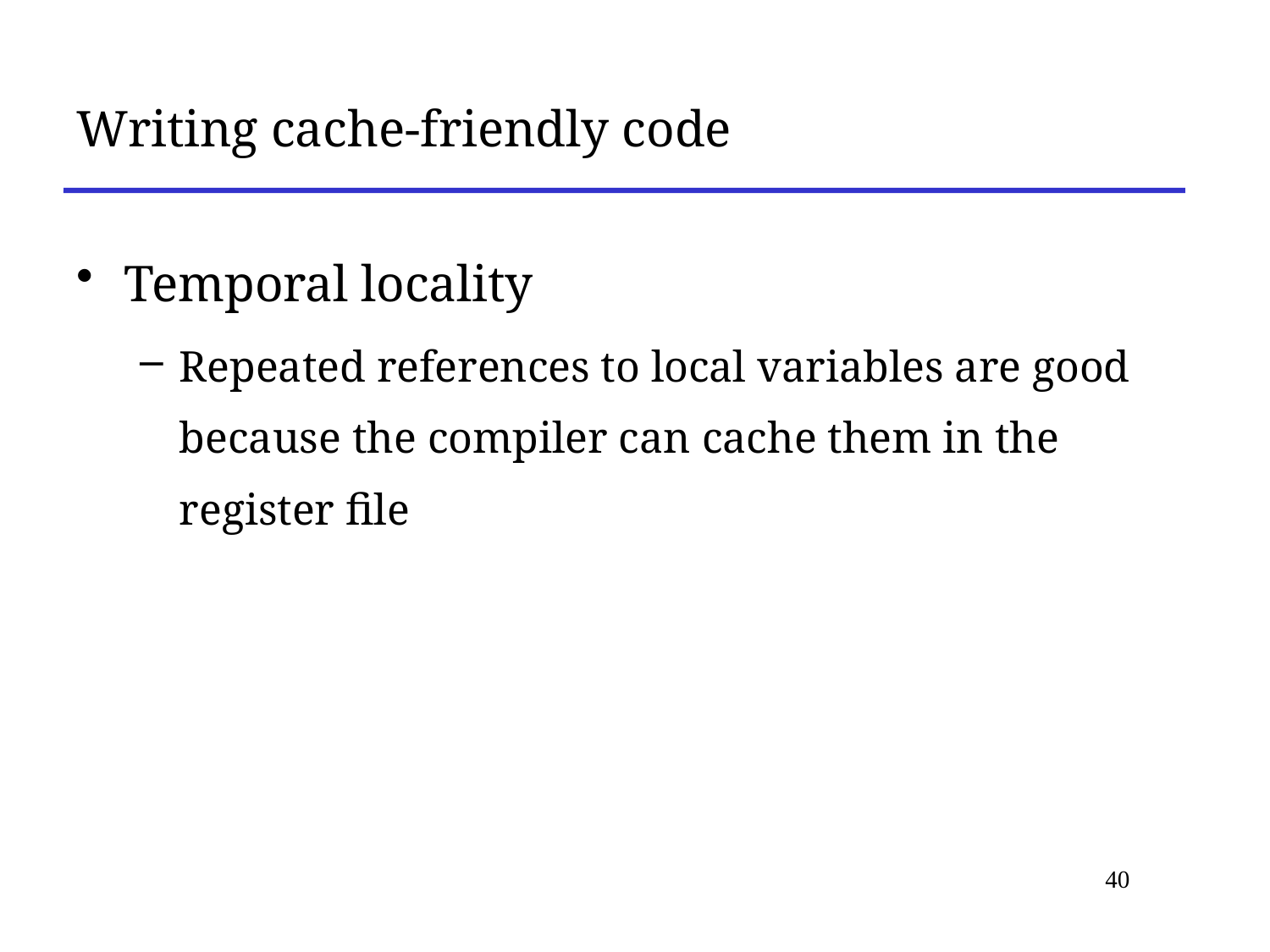

# Writing cache-friendly code
Temporal locality
Repeated references to local variables are good because the compiler can cache them in the register file
40